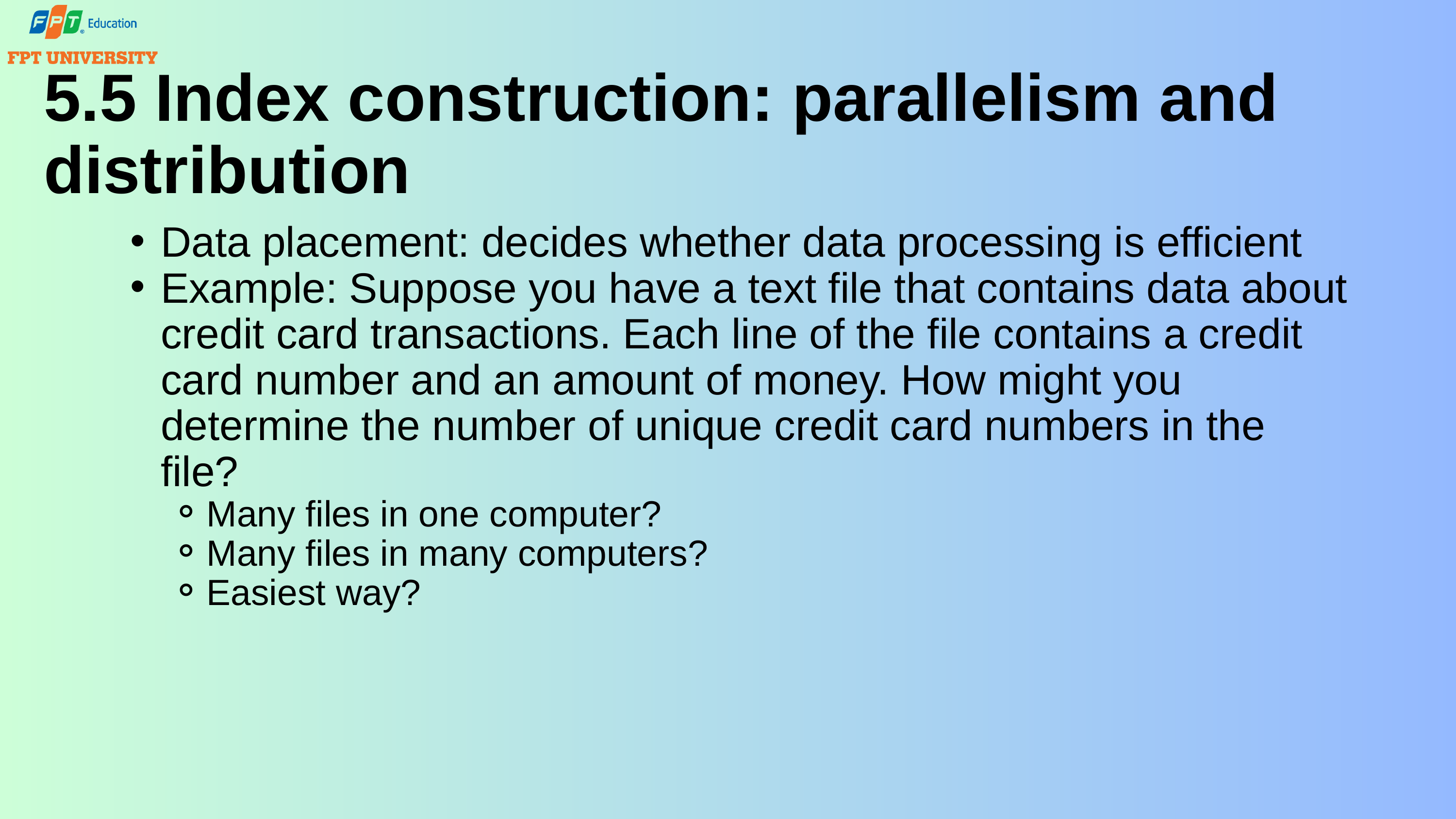

5.5 Index construction: parallelism and distribution

Data placement: decides whether data processing is efficient
Example: Suppose you have a text file that contains data about credit card transactions. Each line of the file contains a credit card number and an amount of money. How might you determine the number of unique credit card numbers in the file?
Many files in one computer?
Many files in many computers?
Easiest way?